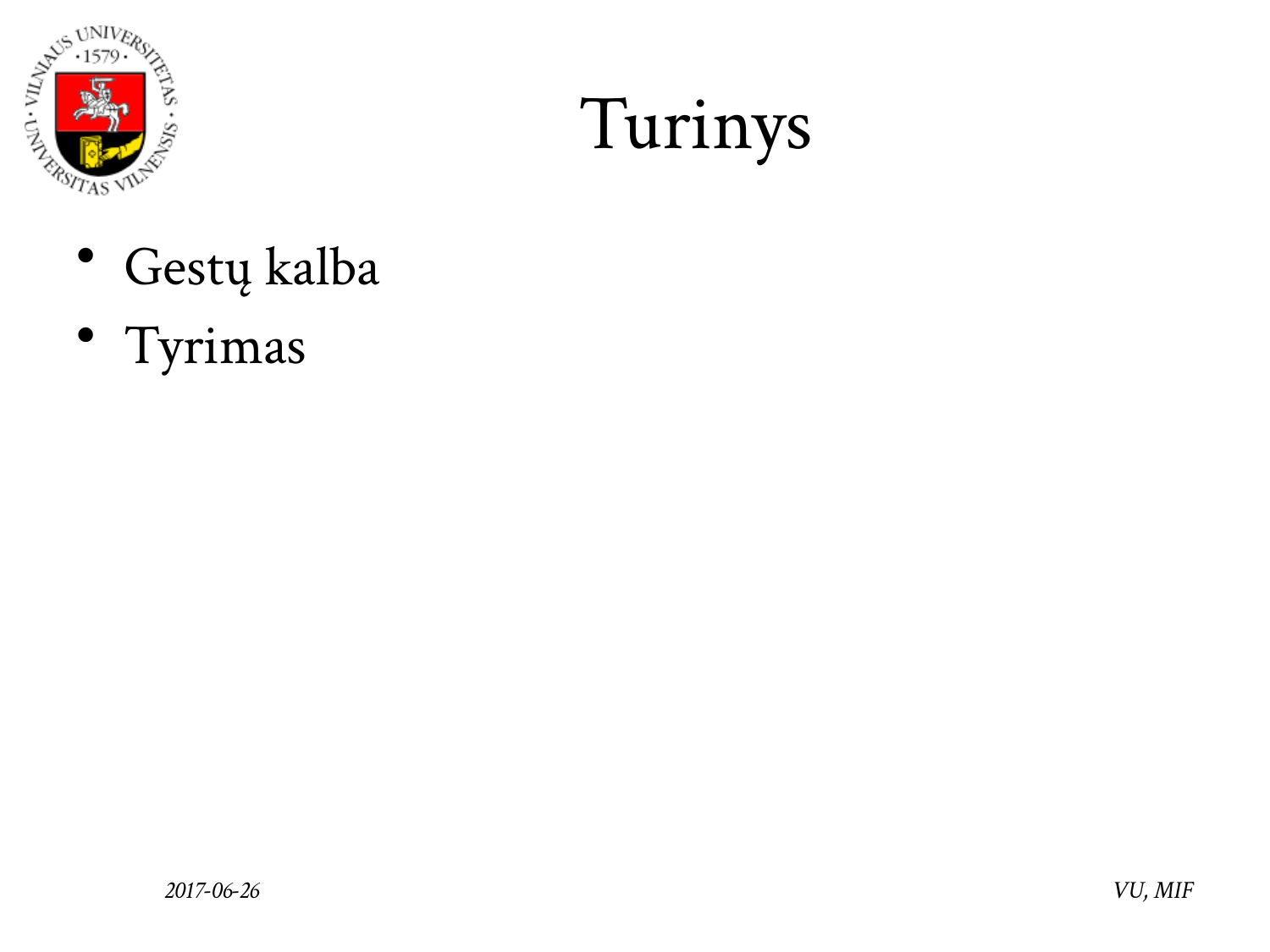

# Turinys
Gestų kalba
Tyrimas

2017-06-26
VU, MIF